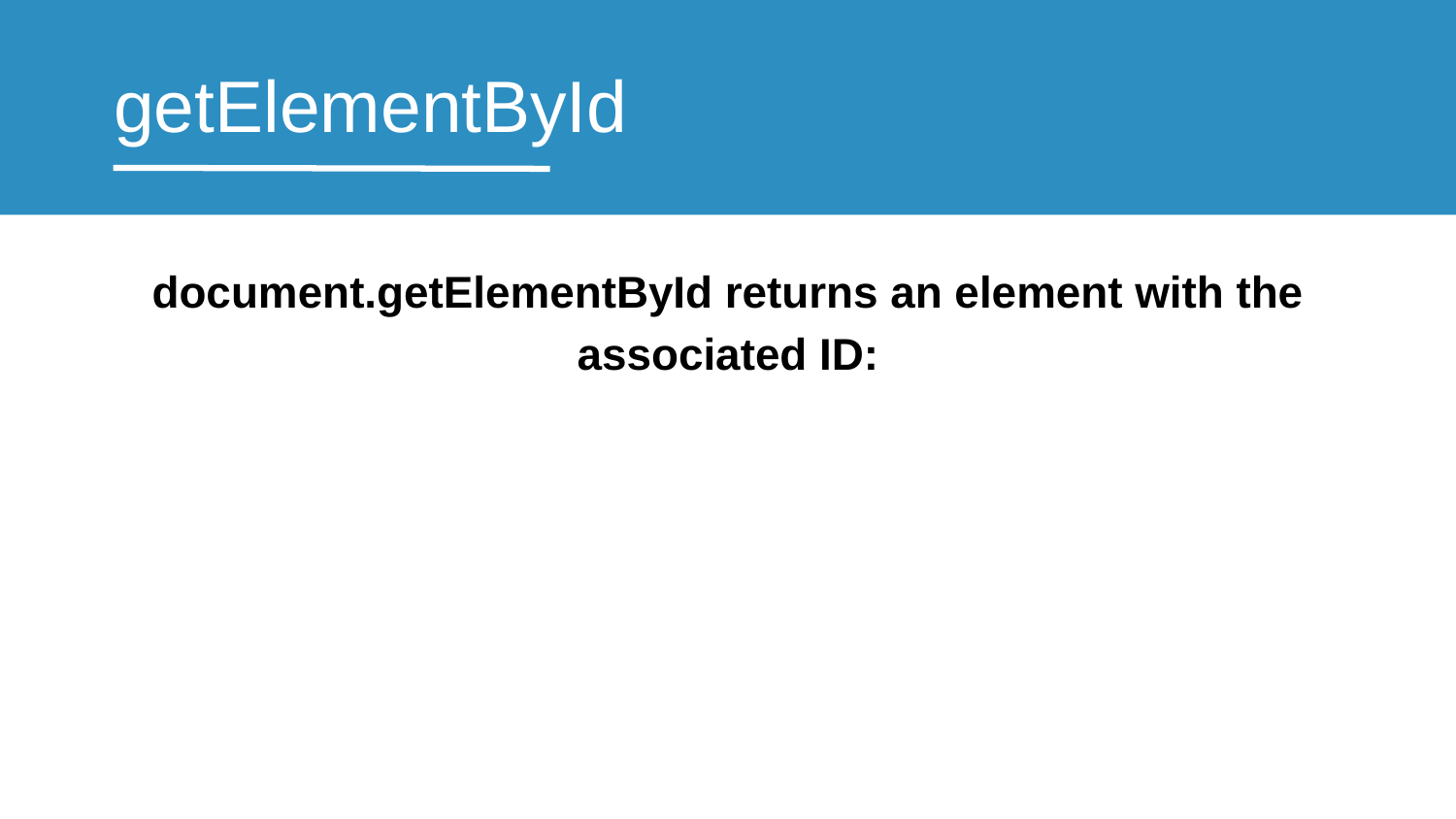

# getElementById
document.getElementById returns an element with the associated ID: